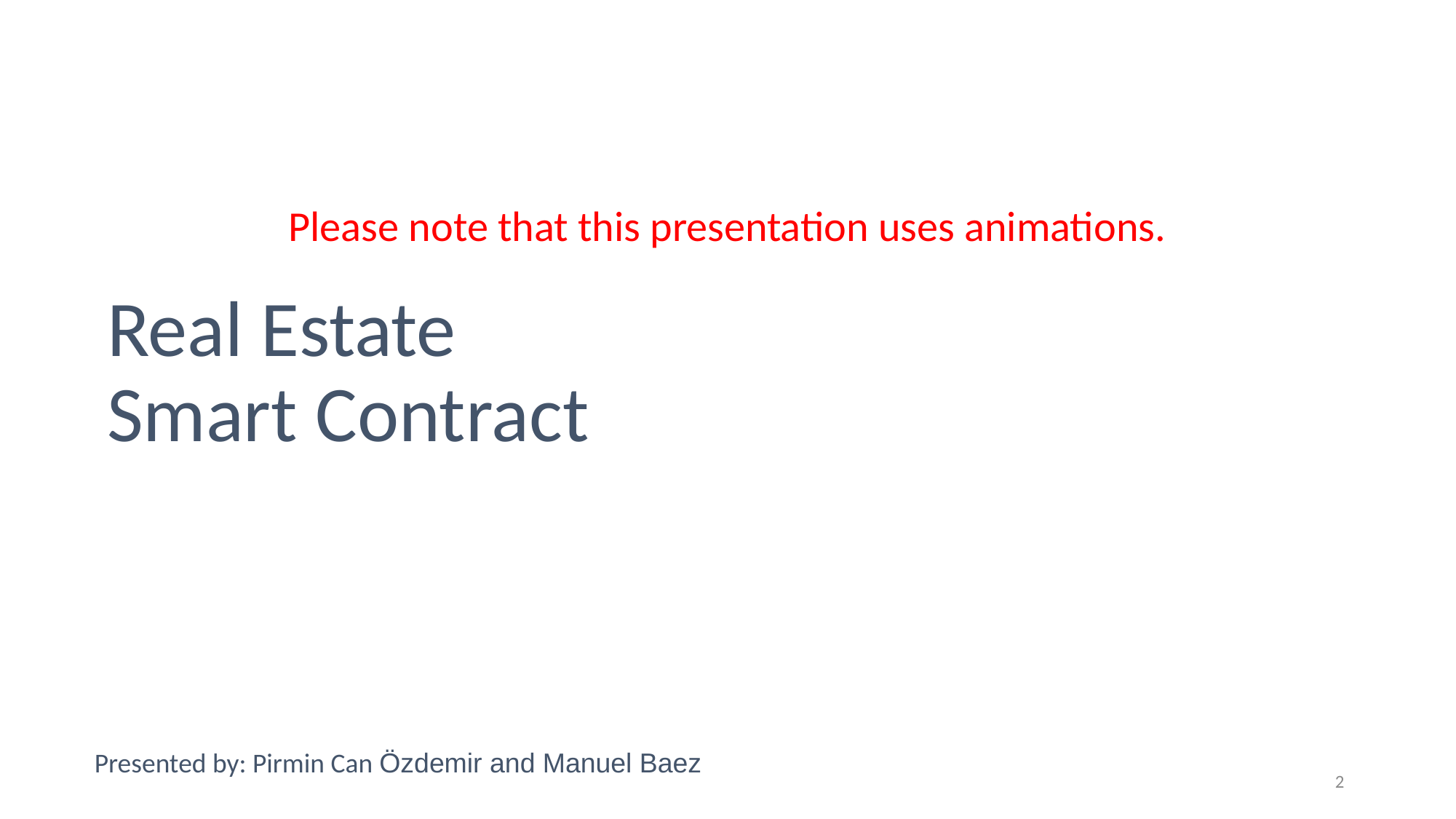

# Real Estate Smart Contract
Please note that this presentation uses animations.
Presented by: Pirmin Can Özdemir and Manuel Baez
2